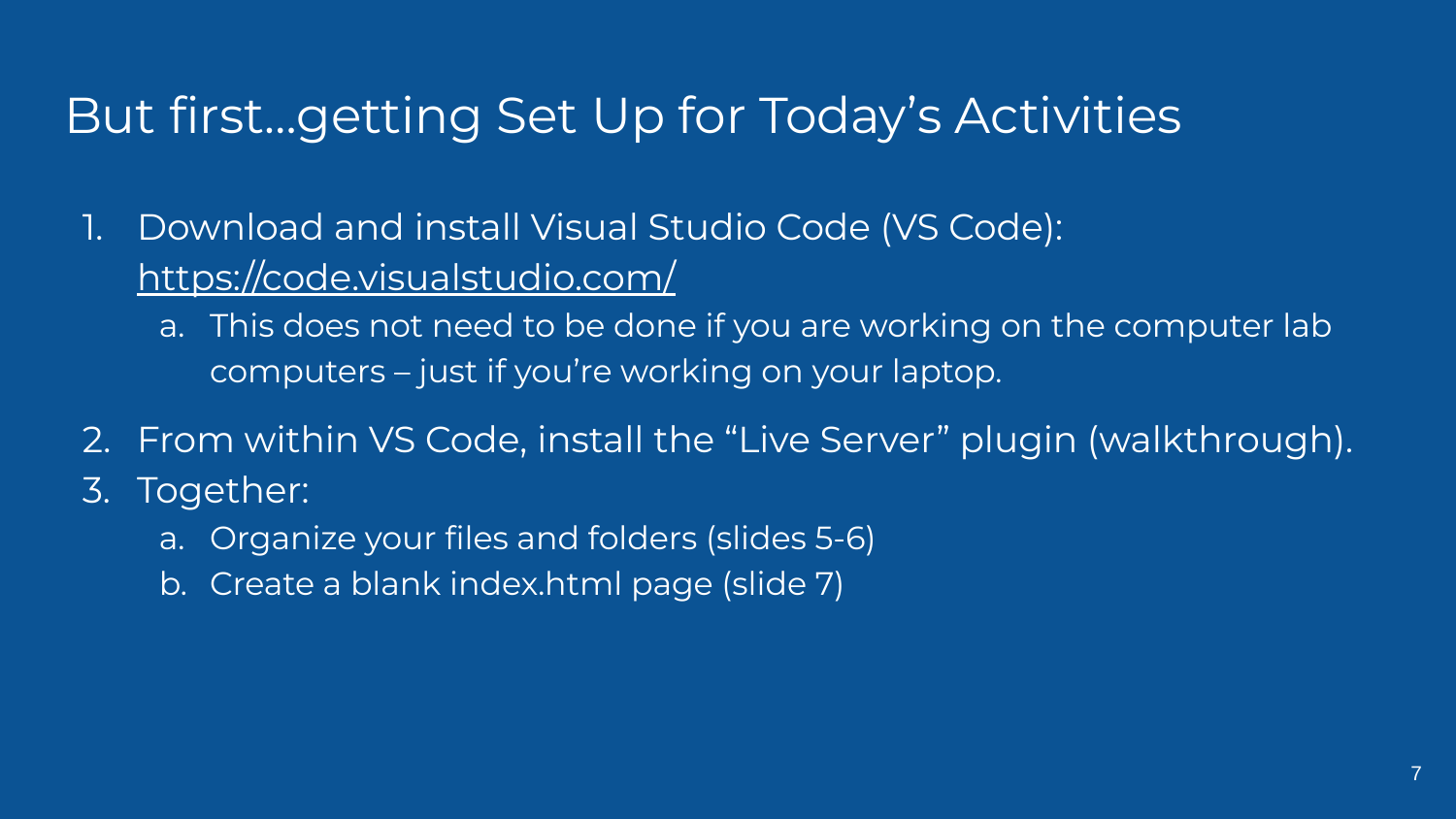

# But first…getting Set Up for Today’s Activities
Download and install Visual Studio Code (VS Code): https://code.visualstudio.com/
This does not need to be done if you are working on the computer lab computers – just if you’re working on your laptop.
From within VS Code, install the “Live Server” plugin (walkthrough).
Together:
Organize your files and folders (slides 5-6)
Create a blank index.html page (slide 7)
7